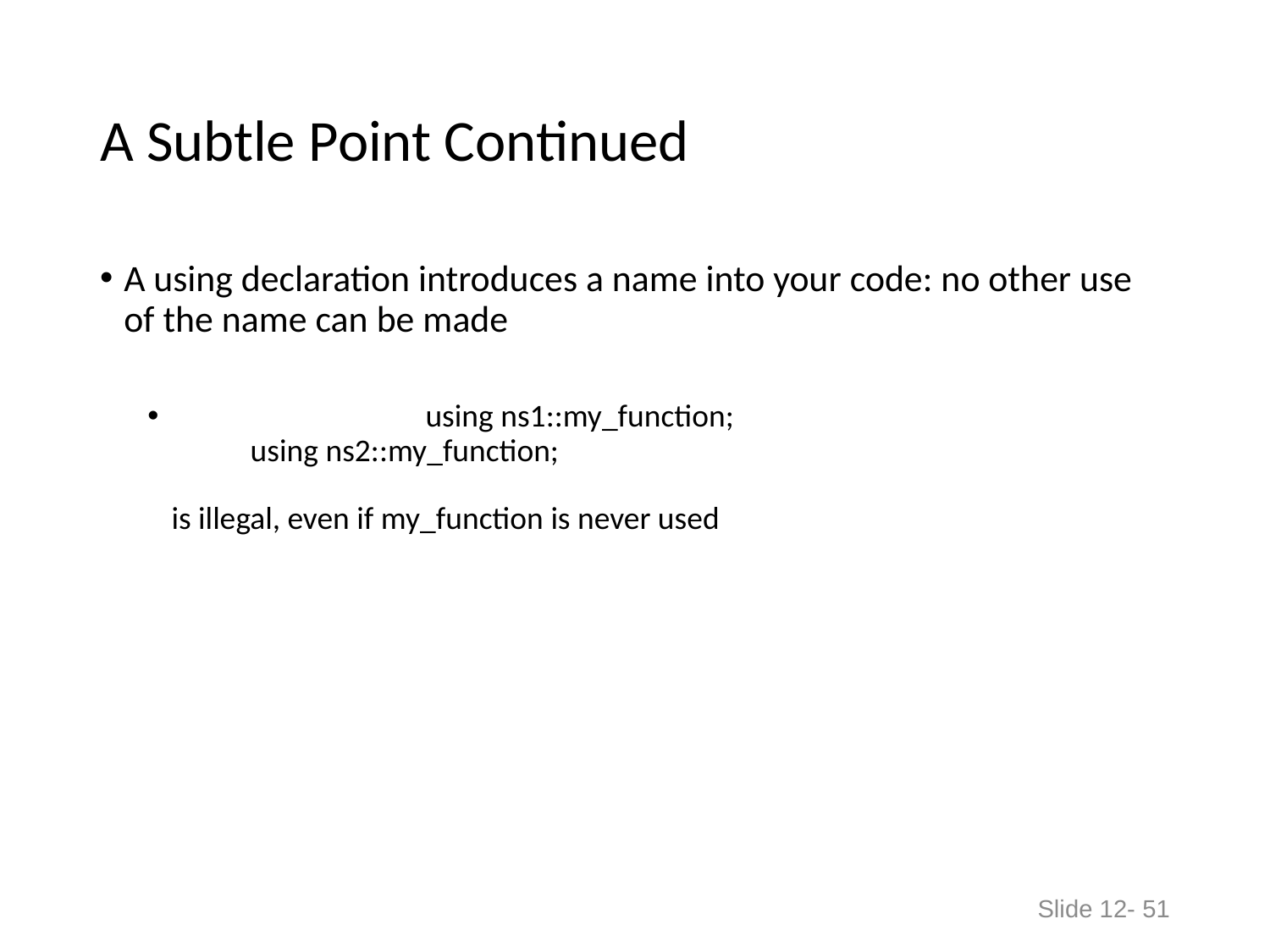

# A Subtle Point Continued
A using declaration introduces a name into your code: no other use of the name can be made

 		using ns1::my_function;
           using ns2::my_function;
is illegal, even if my_function is never used

Slide 12- 51